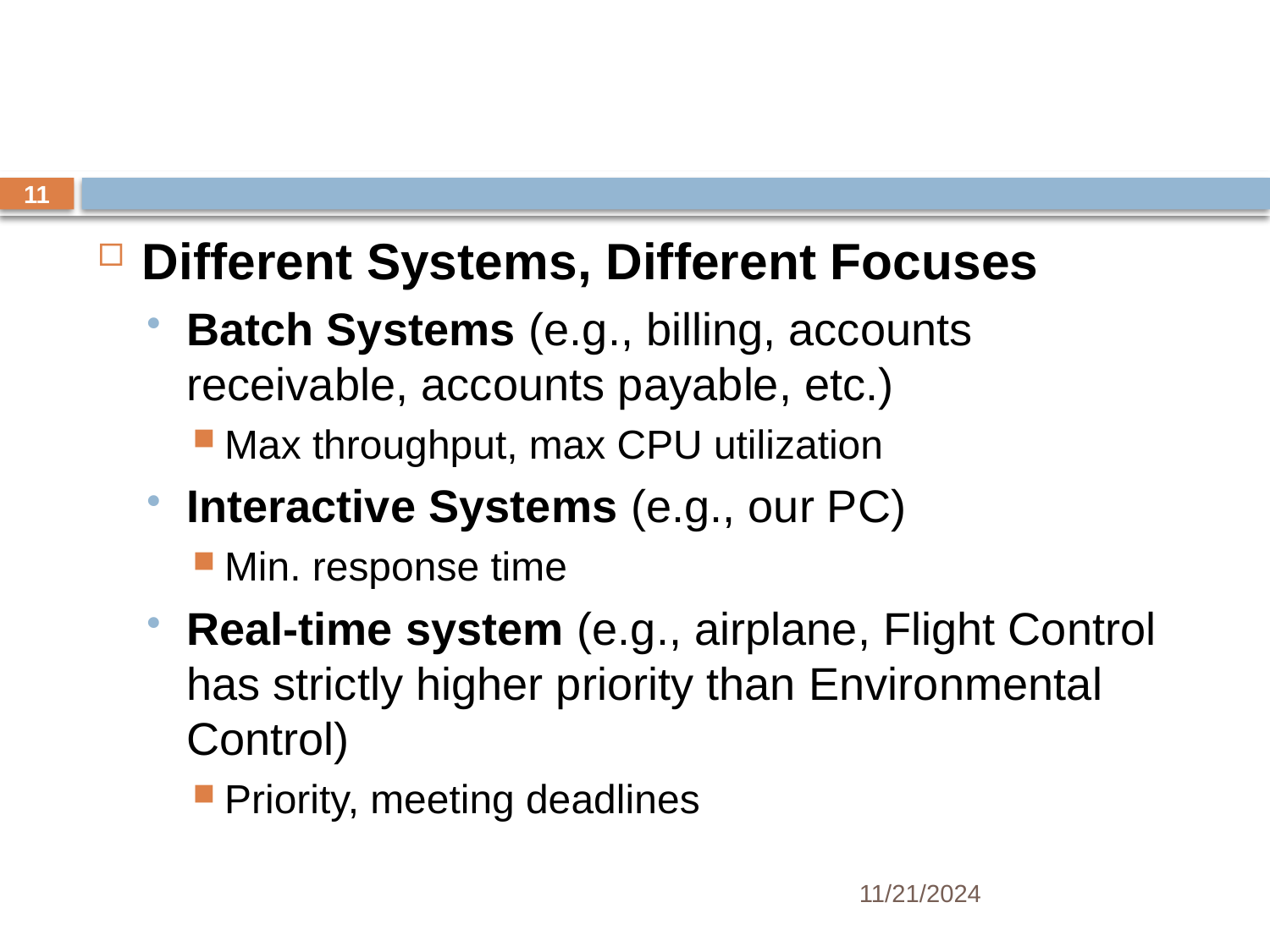

#
11
Different Systems, Different Focuses
Batch Systems (e.g., billing, accounts receivable, accounts payable, etc.)
Max throughput, max CPU utilization
Interactive Systems (e.g., our PC)
Min. response time
Real-time system (e.g., airplane, Flight Control has strictly higher priority than Environmental Control)
Priority, meeting deadlines
11/21/2024